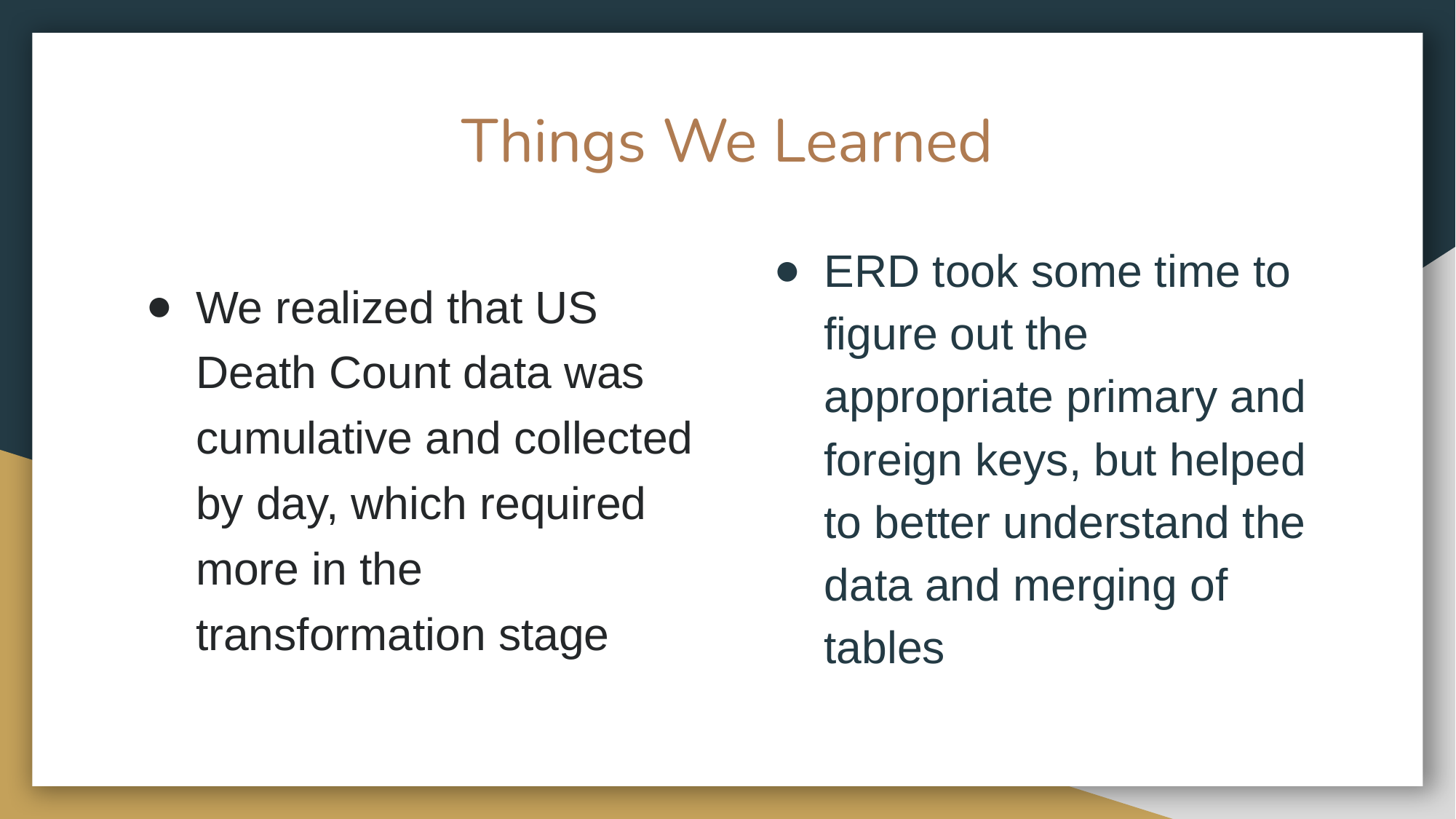

# Things We Learned
ERD took some time to figure out the appropriate primary and foreign keys, but helped to better understand the data and merging of tables
We realized that US Death Count data was cumulative and collected by day, which required more in the transformation stage